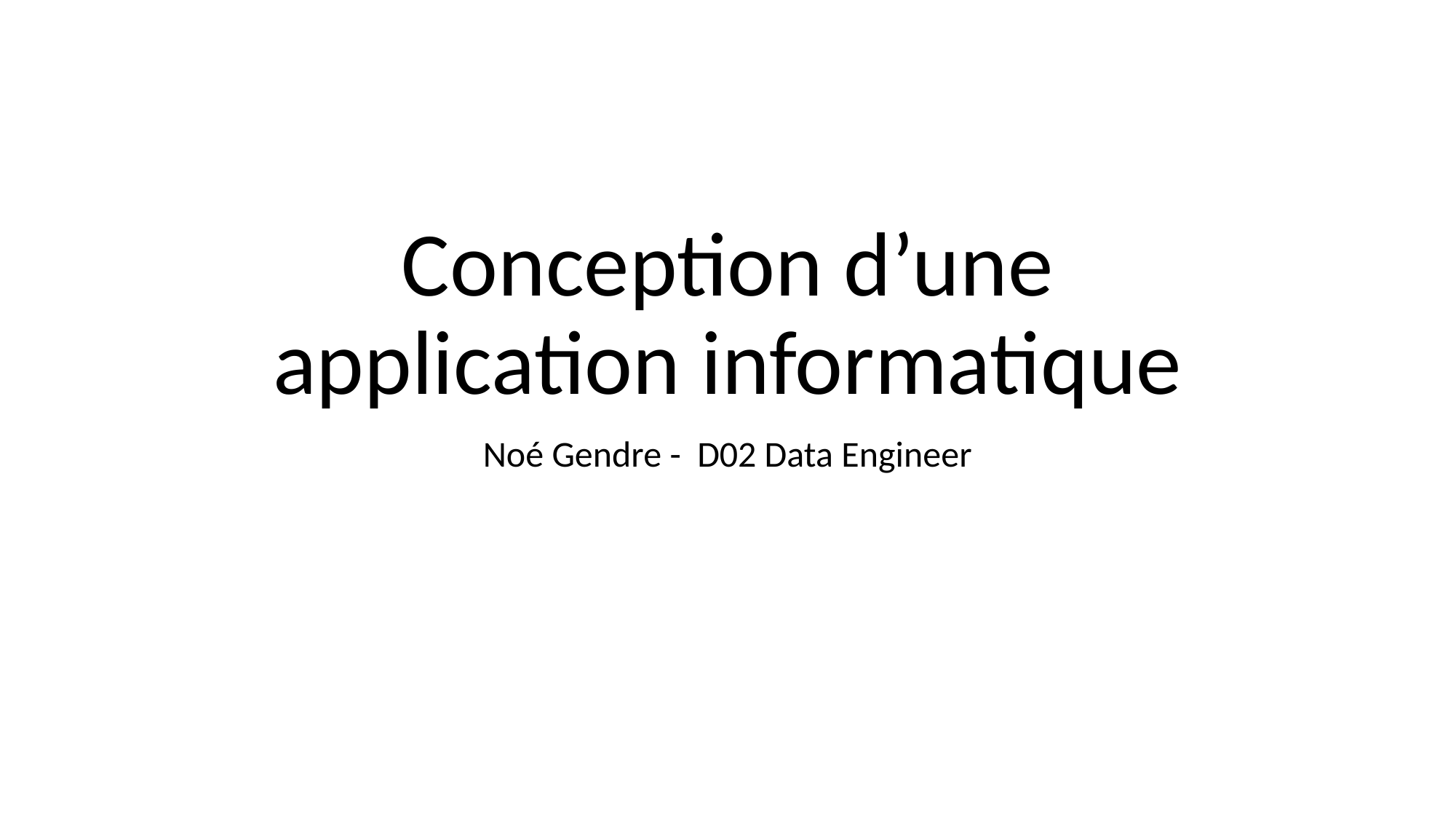

# Conception d’une application informatique
Noé Gendre -  D02 Data Engineer